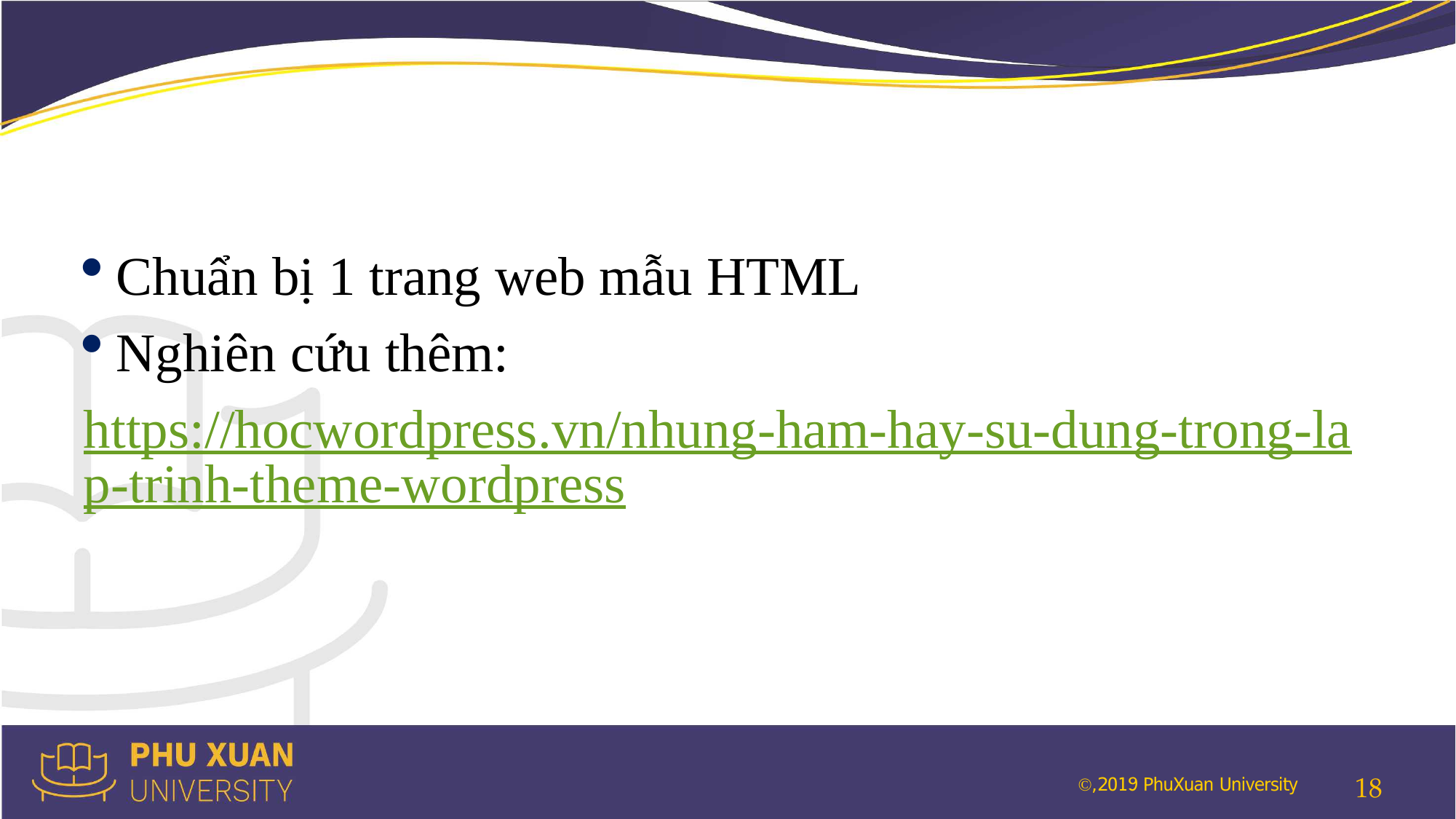

#
Chuẩn bị 1 trang web mẫu HTML
Nghiên cứu thêm:
https://hocwordpress.vn/nhung-ham-hay-su-dung-trong-lap-trinh-theme-wordpress

18